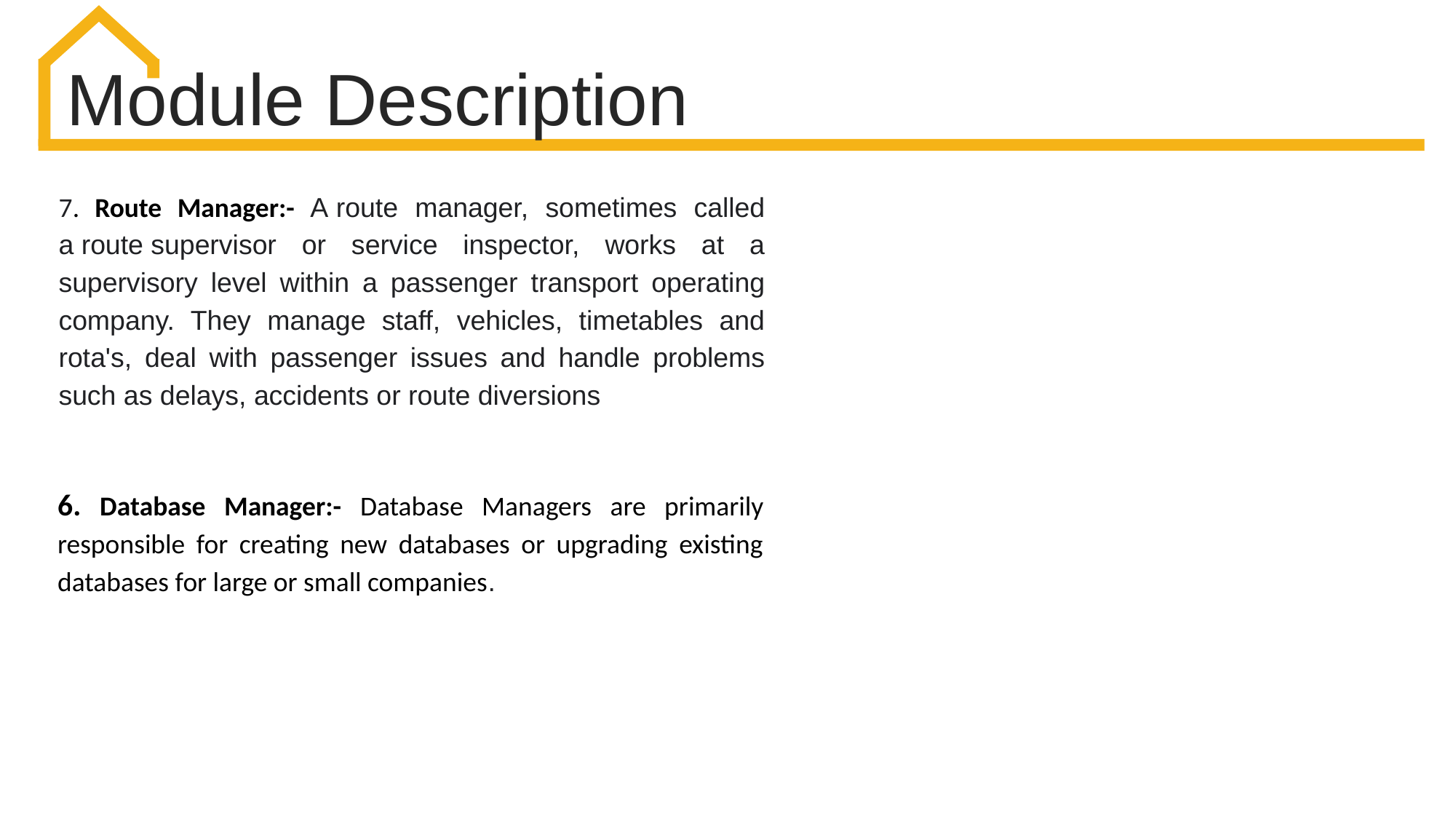

Module Description
7. Route Manager:- A route manager, sometimes called a route supervisor or service inspector, works at a supervisory level within a passenger transport operating company. They manage staff, vehicles, timetables and rota's, deal with passenger issues and handle problems such as delays, accidents or route diversions

Quality Professional
PPT Presentation

6. Database Manager:- Database Managers are primarily responsible for creating new databases or upgrading existing databases for large or small companies.